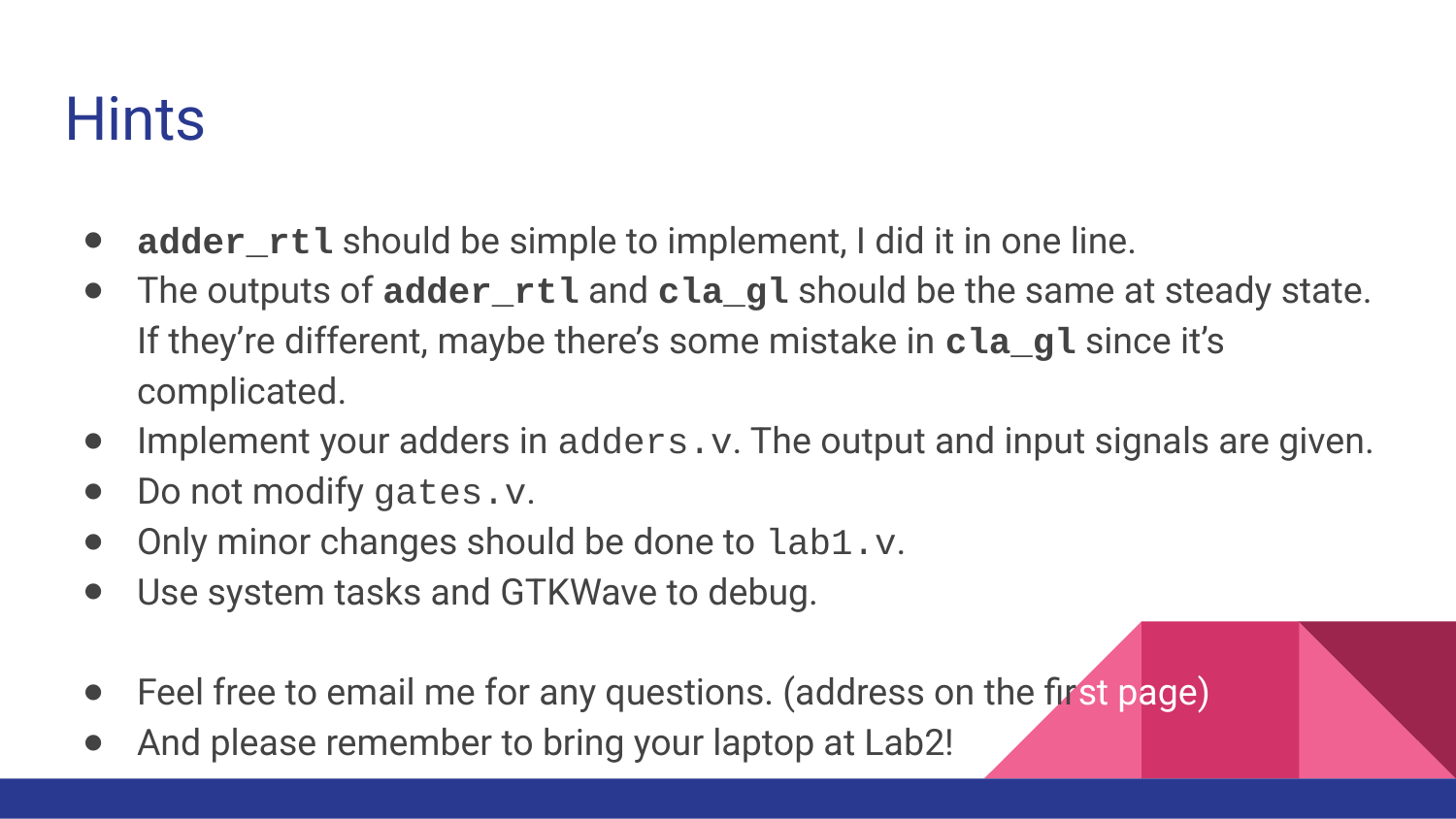

# Hints
adder_rtl should be simple to implement, I did it in one line.
The outputs of adder_rtl and cla_gl should be the same at steady state. If they’re different, maybe there’s some mistake in cla_gl since it’s complicated.
Implement your adders in adders.v. The output and input signals are given.
Do not modify gates.v.
Only minor changes should be done to lab1.v.
Use system tasks and GTKWave to debug.
Feel free to email me for any questions. (address on the first page)
And please remember to bring your laptop at Lab2!